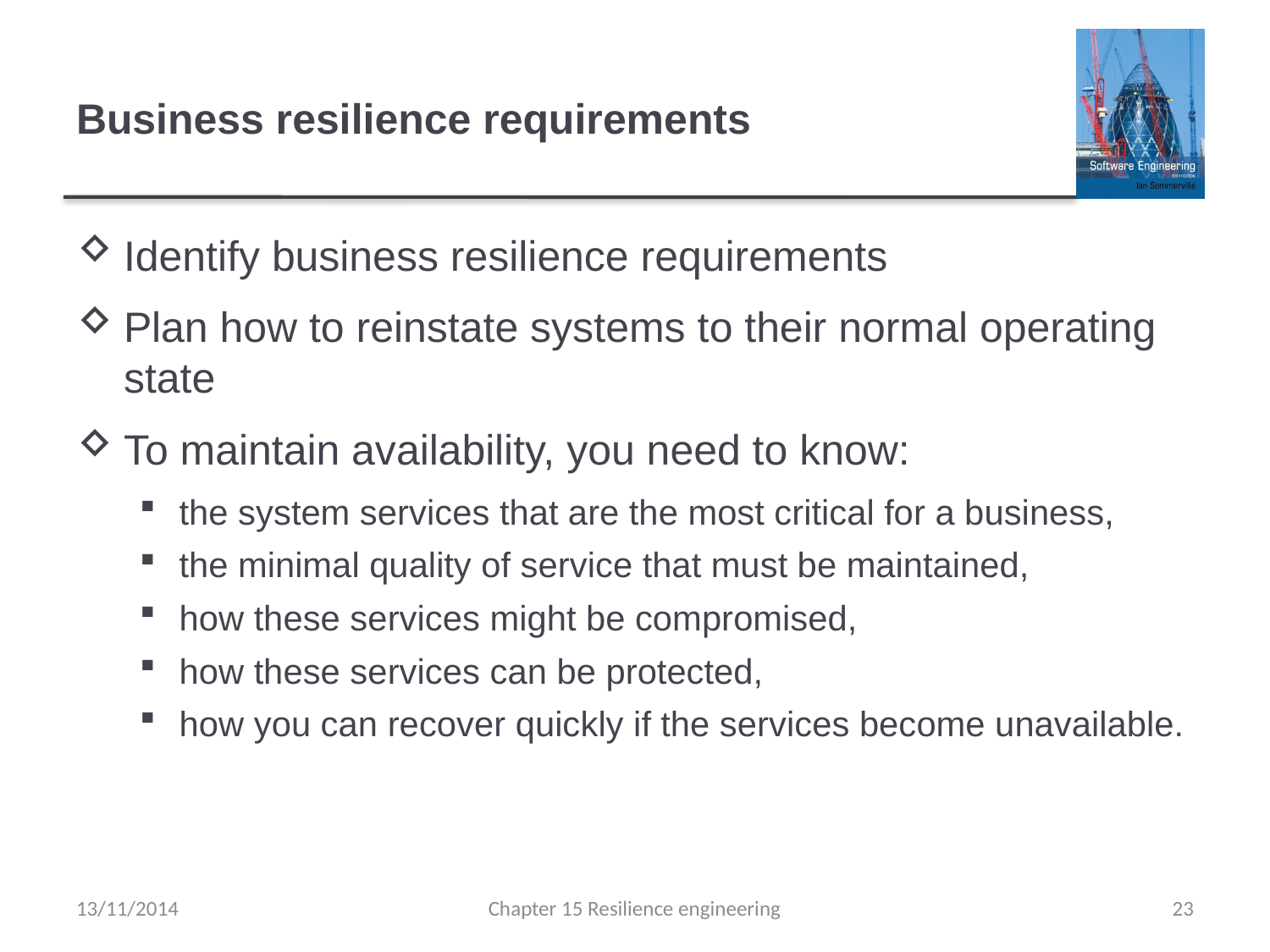

# Business resilience requirements
Identify business resilience requirements
Plan how to reinstate systems to their normal operating state
To maintain availability, you need to know:
the system services that are the most critical for a business,
the minimal quality of service that must be maintained,
how these services might be compromised,
how these services can be protected,
how you can recover quickly if the services become unavailable.
13/11/2014
Chapter 15 Resilience engineering
23